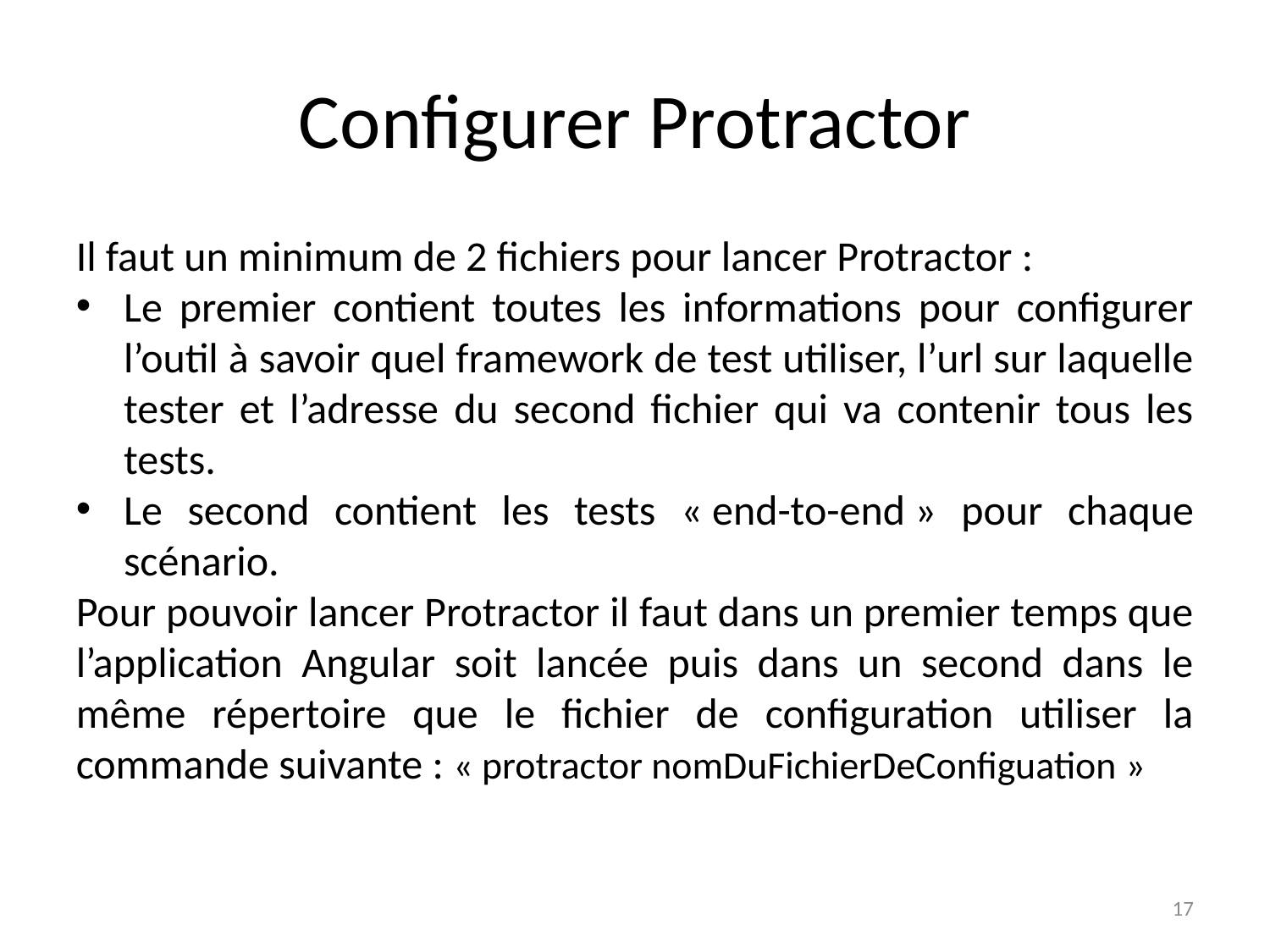

Configurer Protractor
Il faut un minimum de 2 fichiers pour lancer Protractor :
Le premier contient toutes les informations pour configurer l’outil à savoir quel framework de test utiliser, l’url sur laquelle tester et l’adresse du second fichier qui va contenir tous les tests.
Le second contient les tests « end-to-end » pour chaque scénario.
Pour pouvoir lancer Protractor il faut dans un premier temps que l’application Angular soit lancée puis dans un second dans le même répertoire que le fichier de configuration utiliser la commande suivante : « protractor nomDuFichierDeConfiguation »

17